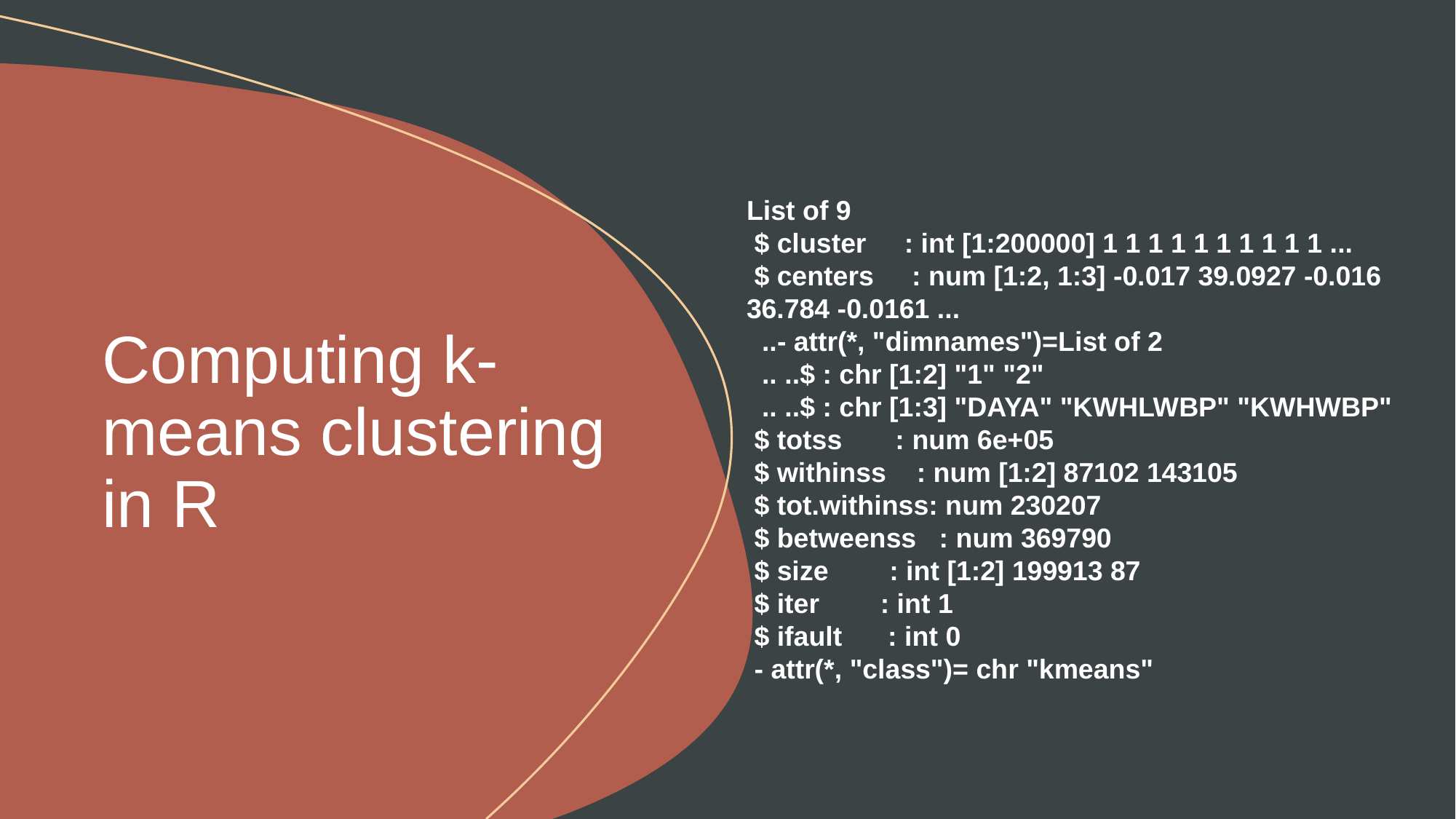

List of 9
 $ cluster     : int [1:200000] 1 1 1 1 1 1 1 1 1 1 ...
 $ centers     : num [1:2, 1:3] -0.017 39.0927 -0.016 36.784 -0.0161 ...
  ..- attr(*, "dimnames")=List of 2
  .. ..$ : chr [1:2] "1" "2"
  .. ..$ : chr [1:3] "DAYA" "KWHLWBP" "KWHWBP"
 $ totss       : num 6e+05
 $ withinss    : num [1:2] 87102 143105
 $ tot.withinss: num 230207
 $ betweenss   : num 369790
 $ size        : int [1:2] 199913 87
 $ iter        : int 1
 $ ifault      : int 0
 - attr(*, "class")= chr "kmeans"
Computing k-means clustering in R